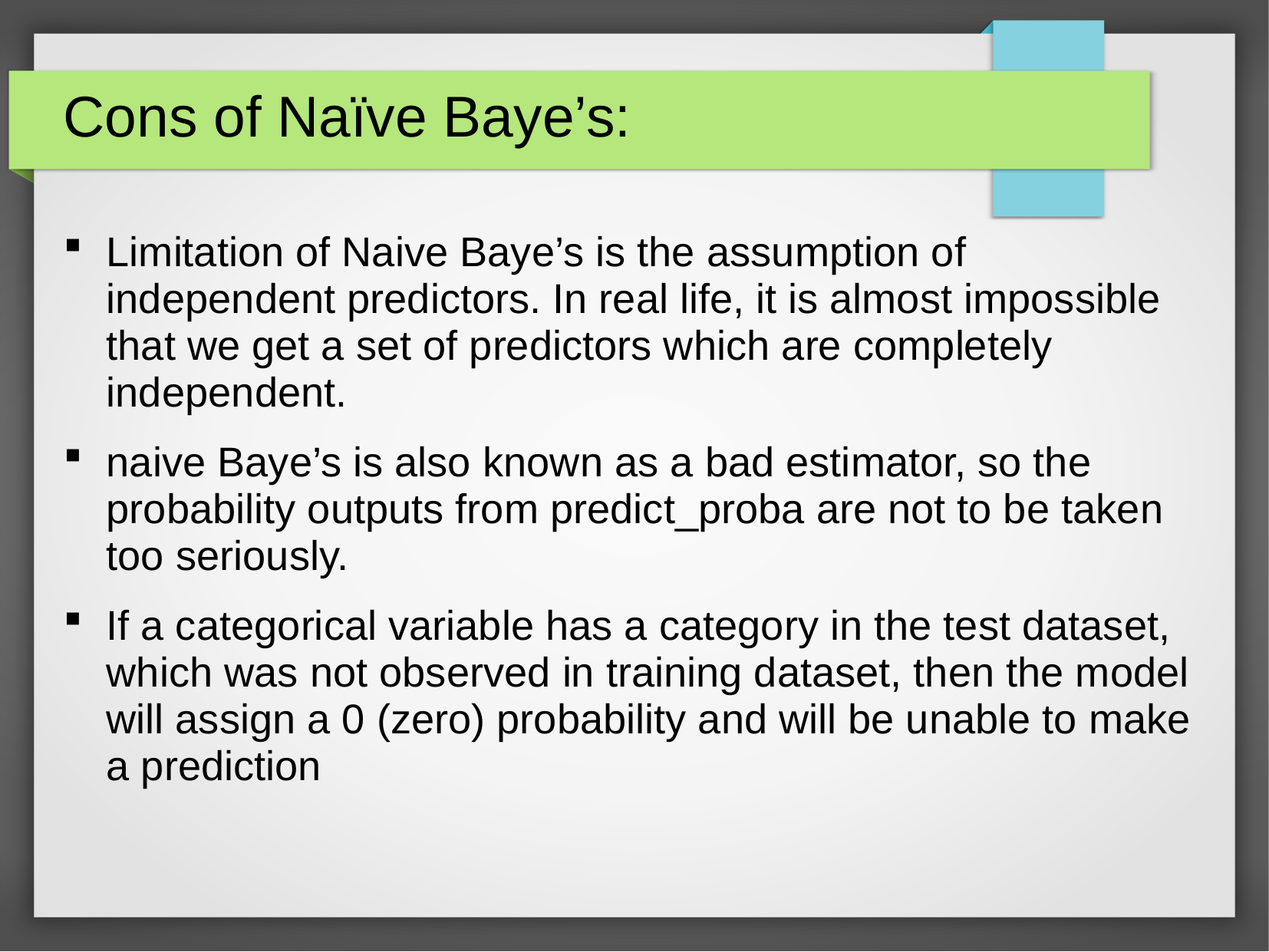

# Cons of Naïve Baye’s:
Limitation of Naive Baye’s is the assumption of independent predictors. In real life, it is almost impossible that we get a set of predictors which are completely independent.
naive Baye’s is also known as a bad estimator, so the probability outputs from predict_proba are not to be taken too seriously.
If a categorical variable has a category in the test dataset, which was not observed in training dataset, then the model will assign a 0 (zero) probability and will be unable to make a prediction